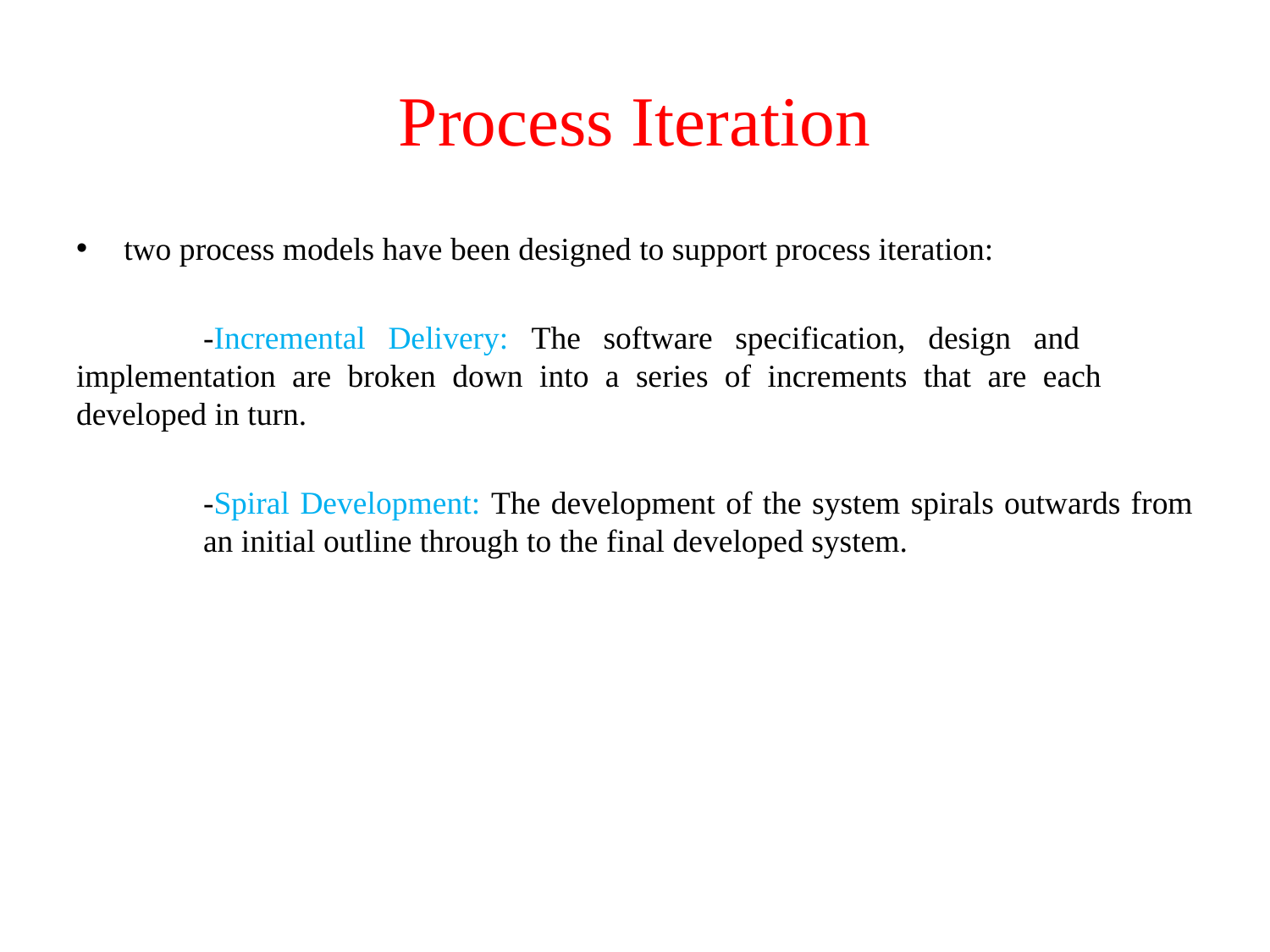

# Process Iteration
two process models have been designed to support process iteration:

	-Incremental Delivery: The software specification, design and 	implementation are broken down into a series of increments that are each 	developed in turn.

	-Spiral Development: The development of the system spirals outwards from 	an initial outline through to the final developed system.